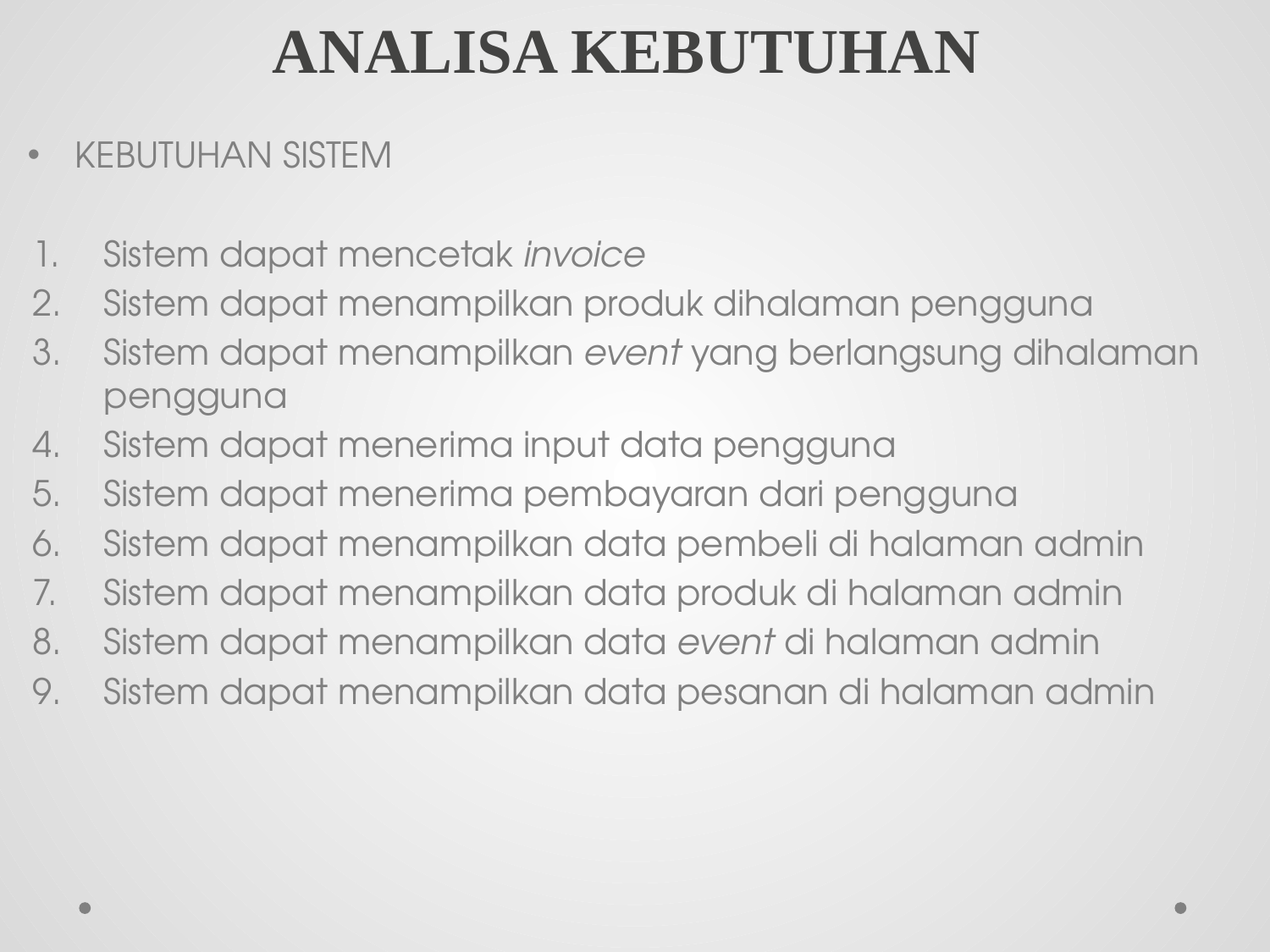

# ANALISA KEBUTUHAN
KEBUTUHAN SISTEM

Sistem dapat mencetak invoice
Sistem dapat menampilkan produk dihalaman pengguna
Sistem dapat menampilkan event yang berlangsung dihalaman pengguna
Sistem dapat menerima input data pengguna
Sistem dapat menerima pembayaran dari pengguna
Sistem dapat menampilkan data pembeli di halaman admin
Sistem dapat menampilkan data produk di halaman admin
Sistem dapat menampilkan data event di halaman admin
Sistem dapat menampilkan data pesanan di halaman admin